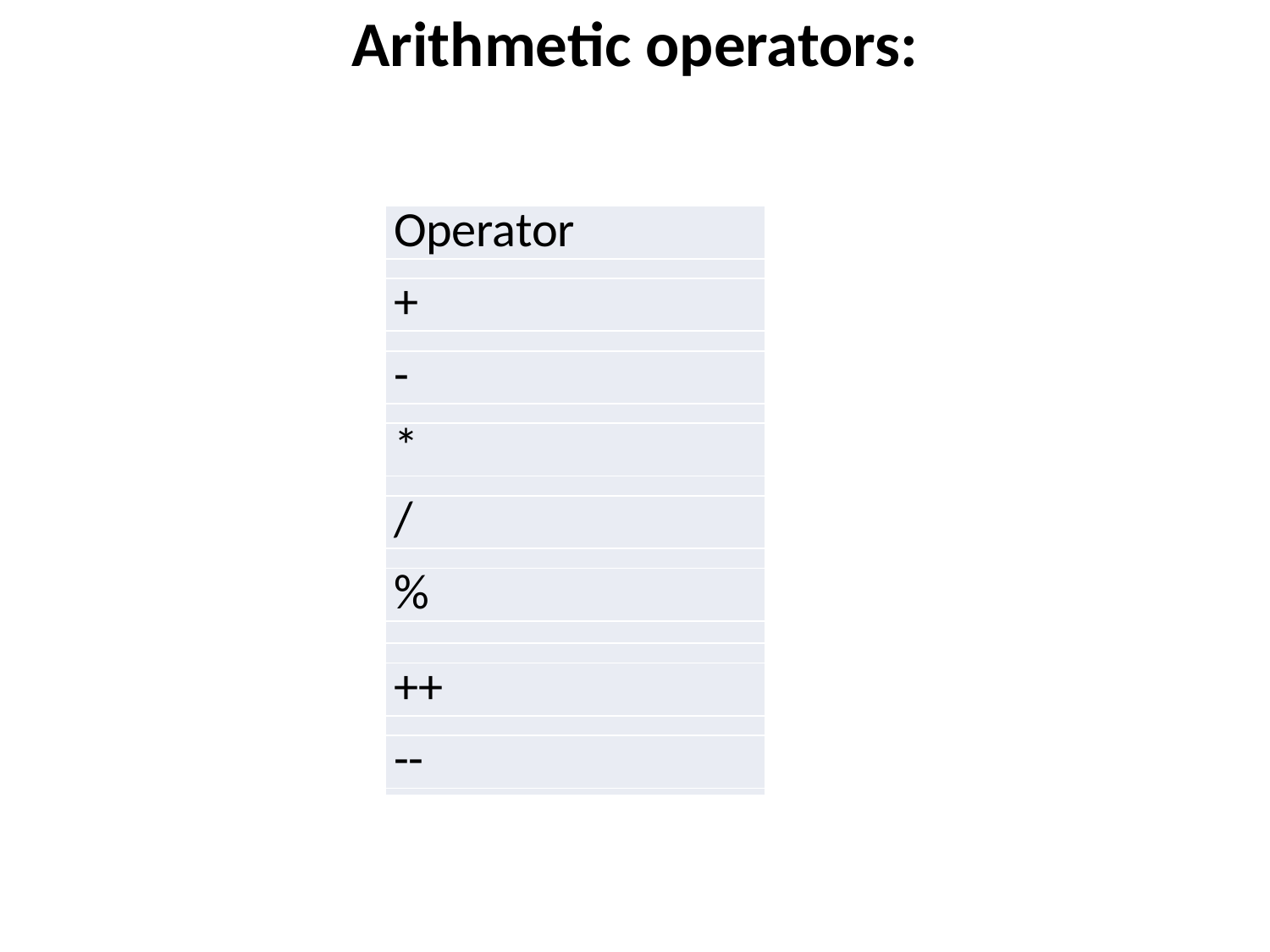

# Arithmetic operators:

| Operator |
| --- |
|  |
| + |
|  |
| - |
|  |
| \* |
|  |
| / |
|  |
| % |
|  |
|  |
| ++ |
|  |
| -- |
|  |